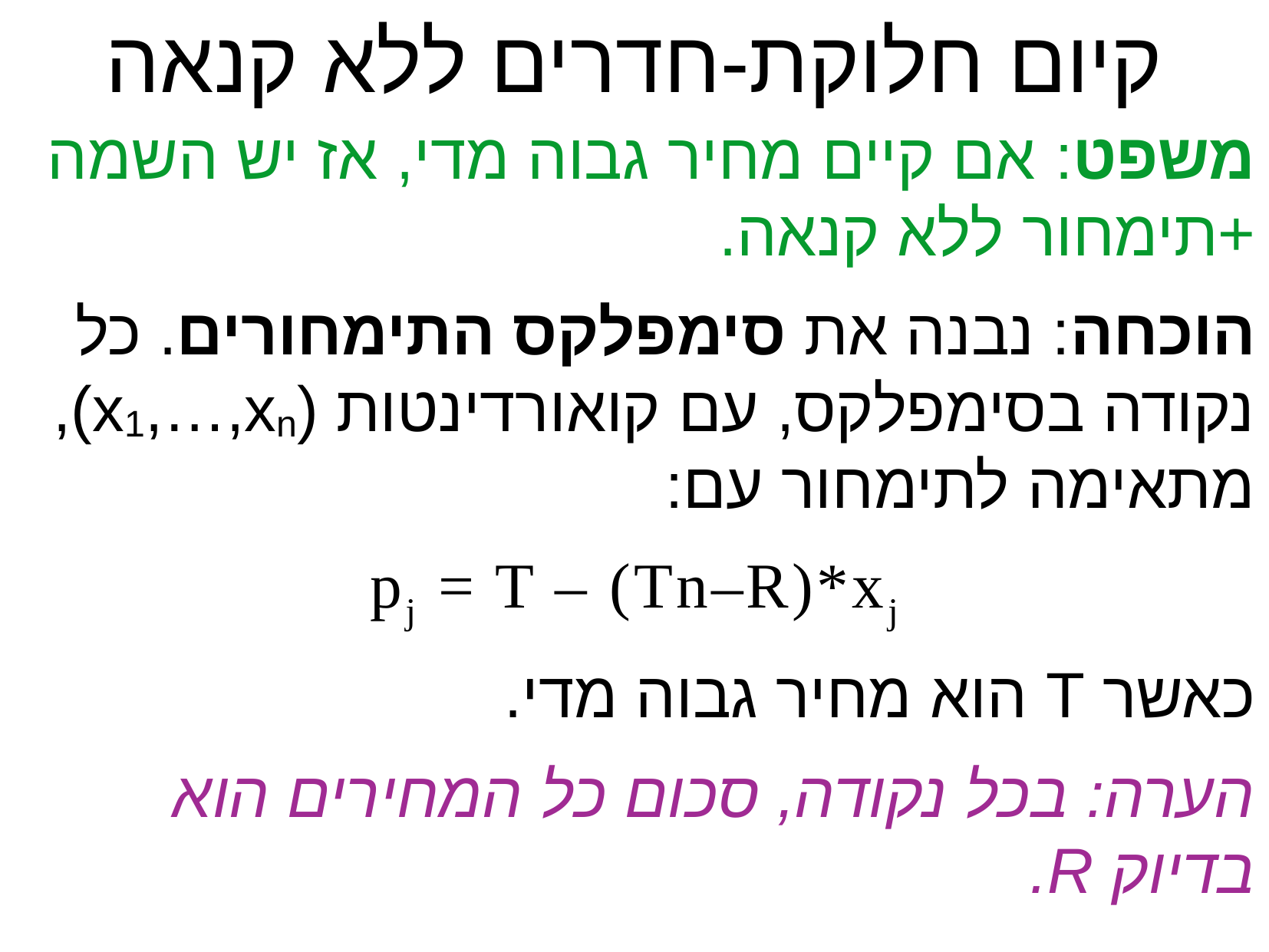

קיום חלוקת-חדרים ללא קנאה
משפט: אם קיים מחיר גבוה מדי, אז יש השמה+תימחור ללא קנאה.
הוכחה: נבנה את סימפלקס התימחורים. כל נקודה בסימפלקס, עם קואורדינטות (x1,…,xn), מתאימה לתימחור עם:
pj = T – (Tn–R)*xj
כאשר T הוא מחיר גבוה מדי.
הערה: בכל נקודה, סכום כל המחירים הוא בדיוק R.